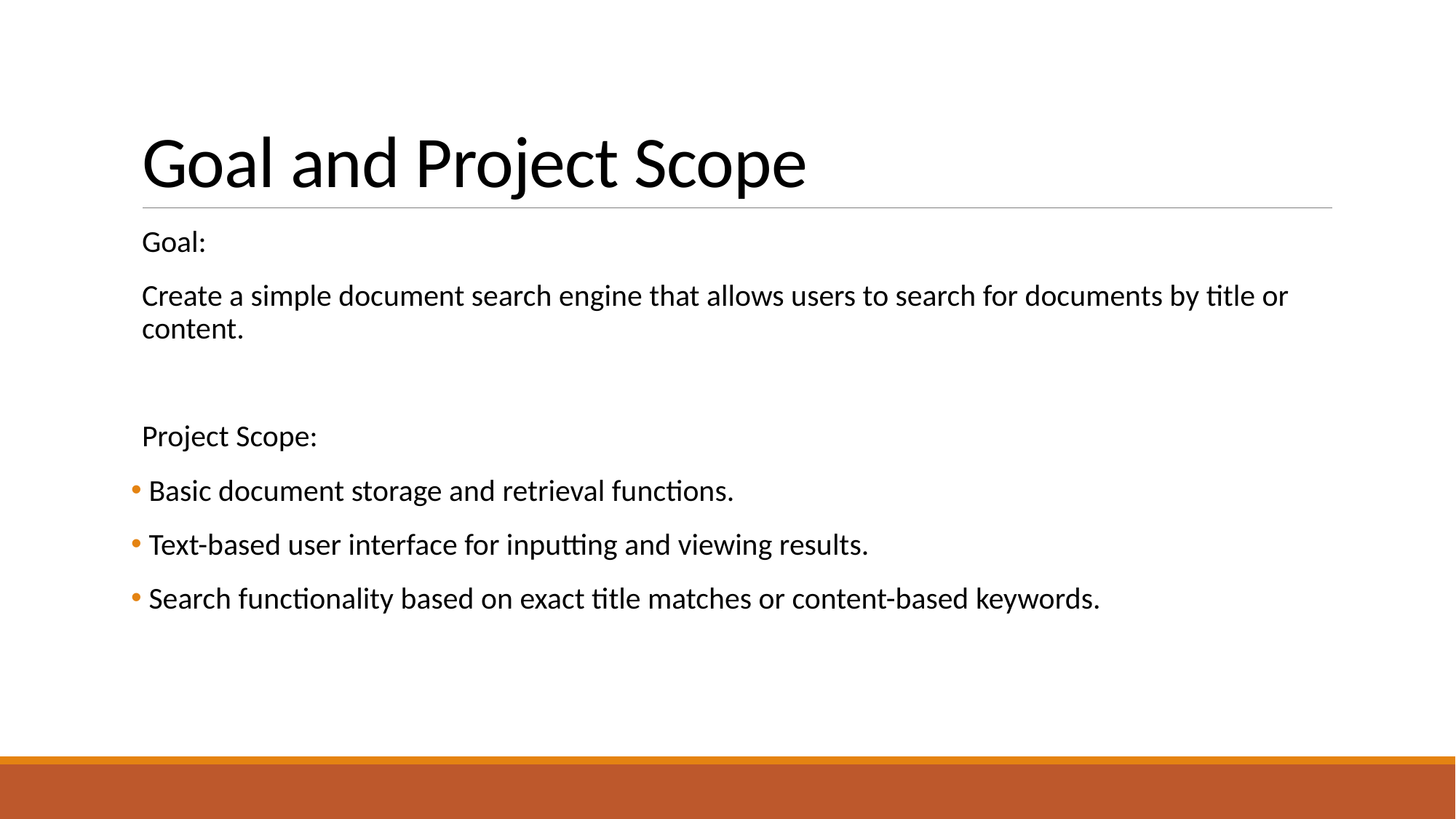

# Goal and Project Scope
Goal:
Create a simple document search engine that allows users to search for documents by title or content.

Project Scope:
 Basic document storage and retrieval functions.
 Text-based user interface for inputting and viewing results.
 Search functionality based on exact title matches or content-based keywords.